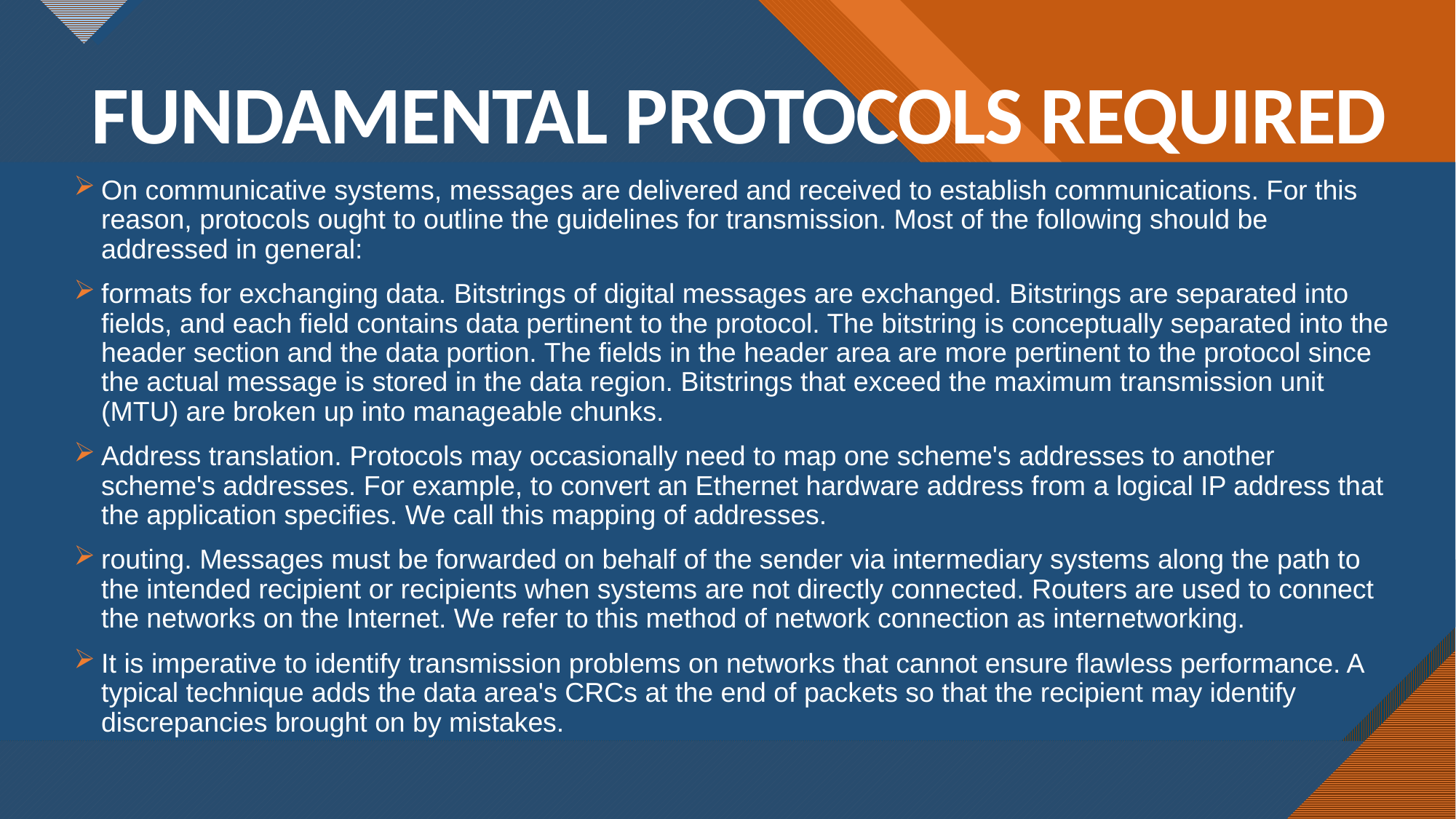

# FUNDAMENTAL PROTOCOLS REQUIRED
On communicative systems, messages are delivered and received to establish communications. For this reason, protocols ought to outline the guidelines for transmission. Most of the following should be addressed in general:
formats for exchanging data. Bitstrings of digital messages are exchanged. Bitstrings are separated into fields, and each field contains data pertinent to the protocol. The bitstring is conceptually separated into the header section and the data portion. The fields in the header area are more pertinent to the protocol since the actual message is stored in the data region. Bitstrings that exceed the maximum transmission unit (MTU) are broken up into manageable chunks.
Address translation. Protocols may occasionally need to map one scheme's addresses to another scheme's addresses. For example, to convert an Ethernet hardware address from a logical IP address that the application specifies. We call this mapping of addresses.
routing. Messages must be forwarded on behalf of the sender via intermediary systems along the path to the intended recipient or recipients when systems are not directly connected. Routers are used to connect the networks on the Internet. We refer to this method of network connection as internetworking.
It is imperative to identify transmission problems on networks that cannot ensure flawless performance. A typical technique adds the data area's CRCs at the end of packets so that the recipient may identify discrepancies brought on by mistakes.